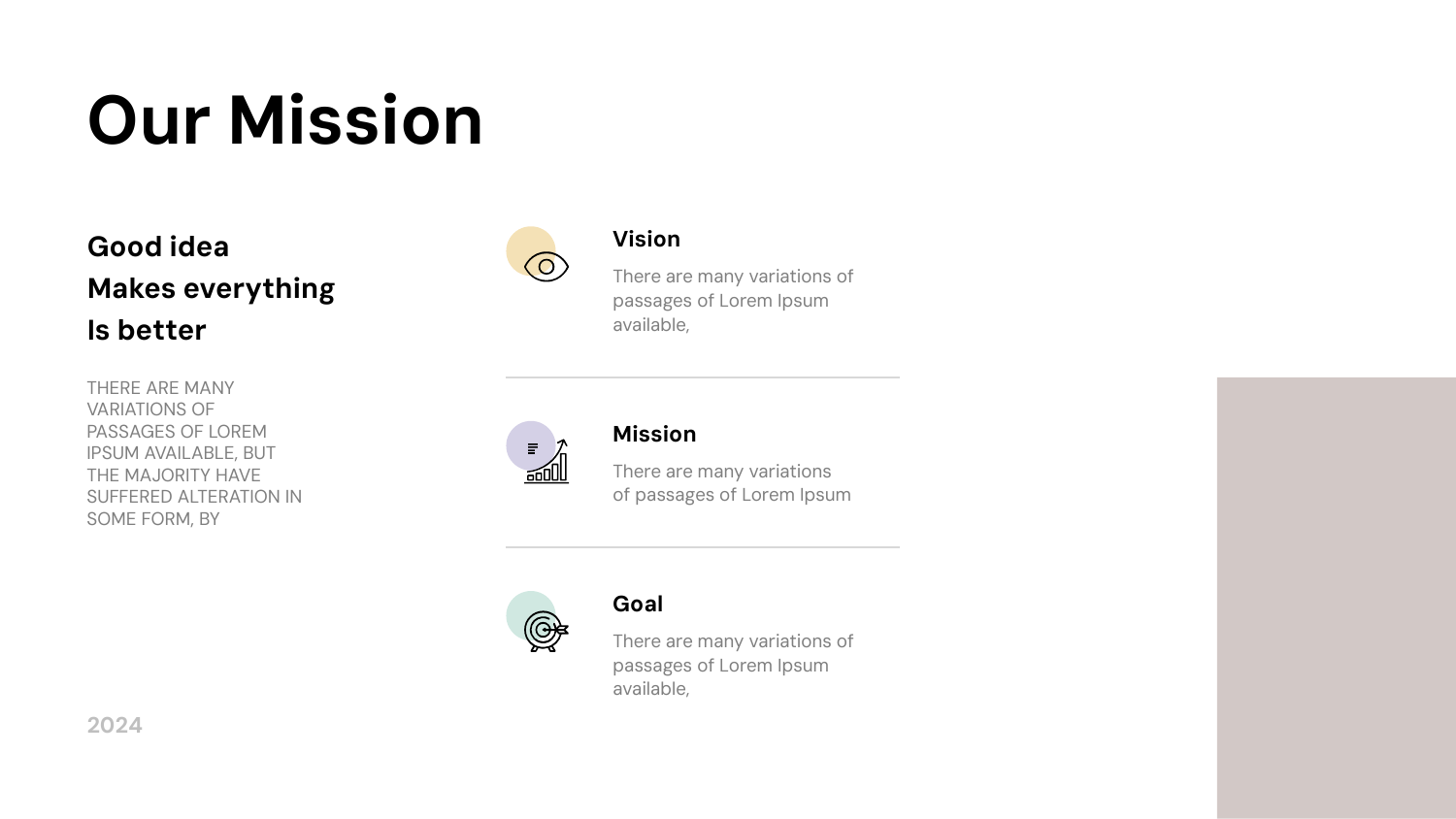

Our Mission

Good idea
Makes everything
Is better
Vision

There are many variations of passages of Lorem Ipsum available,
THERE ARE MANY VARIATIONS OF PASSAGES OF LOREM IPSUM AVAILABLE, BUT THE MAJORITY HAVE SUFFERED ALTERATION IN SOME FORM, BY

Mission

There are many variations of passages of Lorem Ipsum
Goal

There are many variations of passages of Lorem Ipsum available,
2024